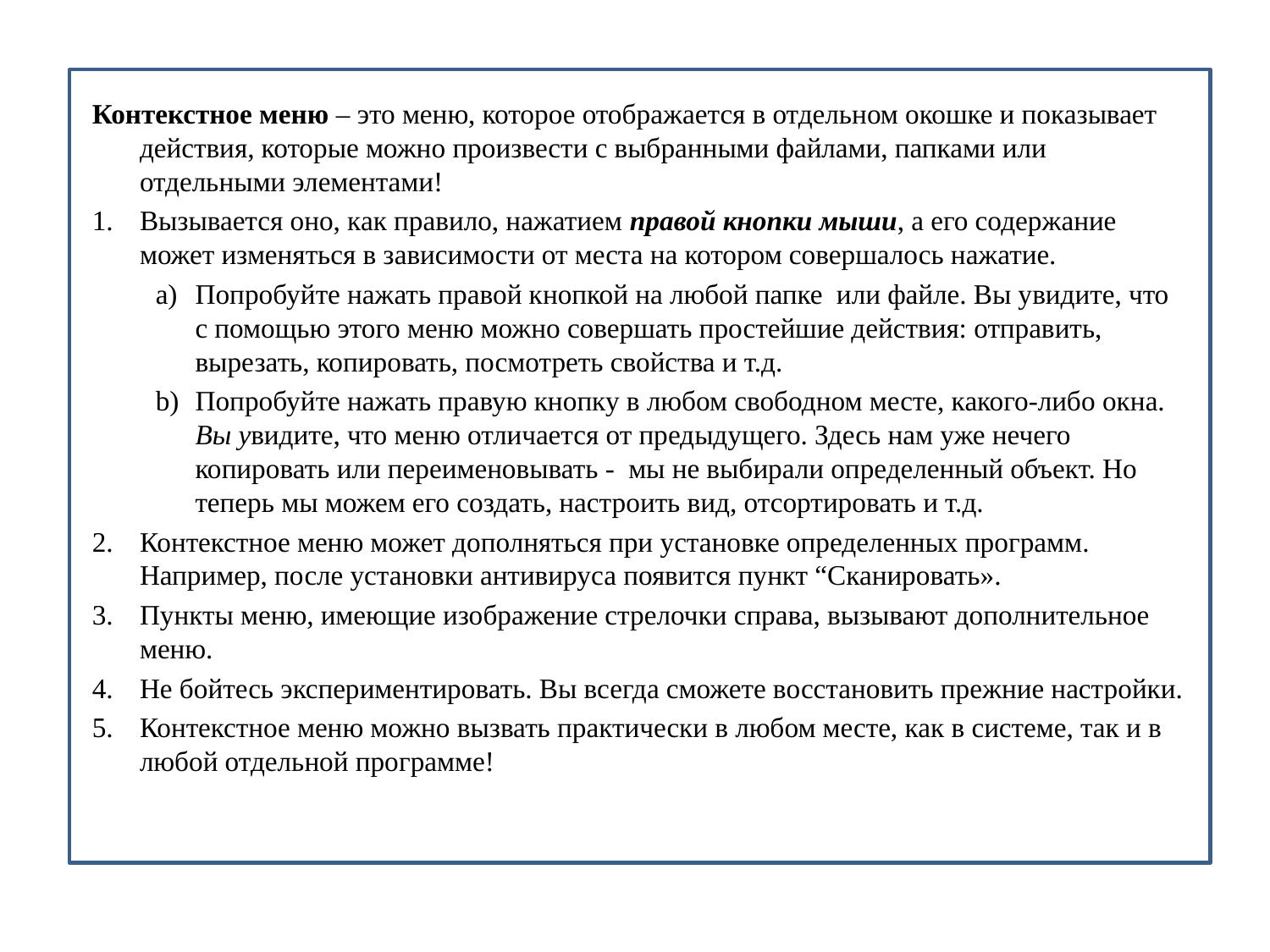

Контекстное меню – это меню, которое отображается в отдельном окошке и показывает действия, которые можно произвести с выбранными файлами, папками или отдельными элементами!
Вызывается оно, как правило, нажатием правой кнопки мыши, а его содержание может изменяться в зависимости от места на котором совершалось нажатие.
Попробуйте нажать правой кнопкой на любой папке  или файле. Вы увидите, что  с помощью этого меню можно совершать простейшие действия: отправить, вырезать, копировать, посмотреть свойства и т.д.
Попробуйте нажать правую кнопку в любом свободном месте, какого-либо окна. Вы увидите, что меню отличается от предыдущего. Здесь нам уже нечего копировать или переименовывать -  мы не выбирали определенный объект. Но теперь мы можем его создать, настроить вид, отсортировать и т.д.
Контекстное меню может дополняться при установке определенных программ. Например, после установки антивируса появится пункт “Сканировать».
Пункты меню, имеющие изображение стрелочки справа, вызывают дополнительное меню.
Не бойтесь экспериментировать. Вы всегда сможете восстановить прежние настройки.
Контекстное меню можно вызвать практически в любом месте, как в системе, так и в любой отдельной программе!